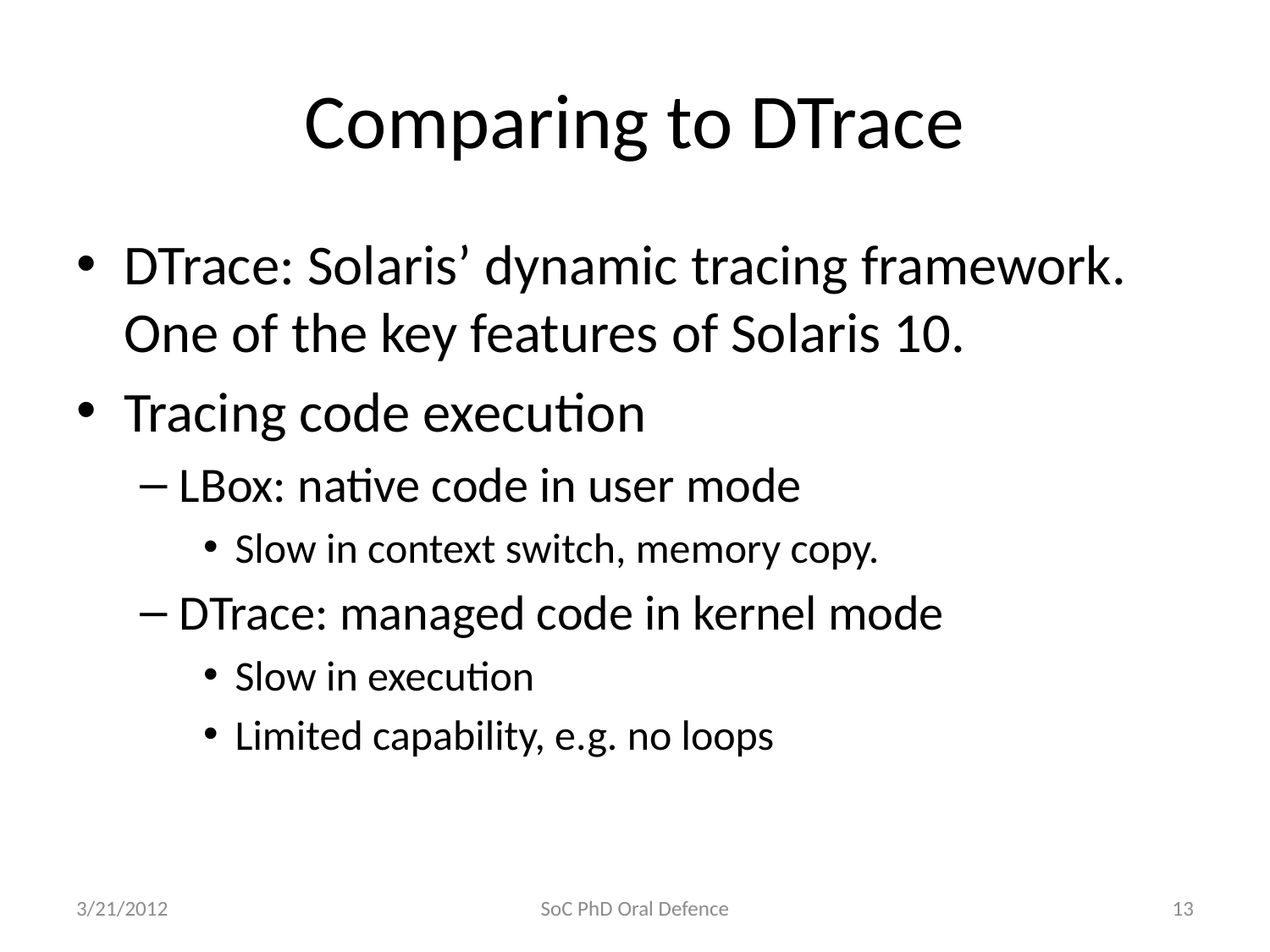

# Comparing to DTrace
DTrace: Solaris’ dynamic tracing framework. One of the key features of Solaris 10.
Tracing code execution
LBox: native code in user mode
Slow in context switch, memory copy.
DTrace: managed code in kernel mode
Slow in execution
Limited capability, e.g. no loops
3/21/2012
SoC PhD Oral Defence
13